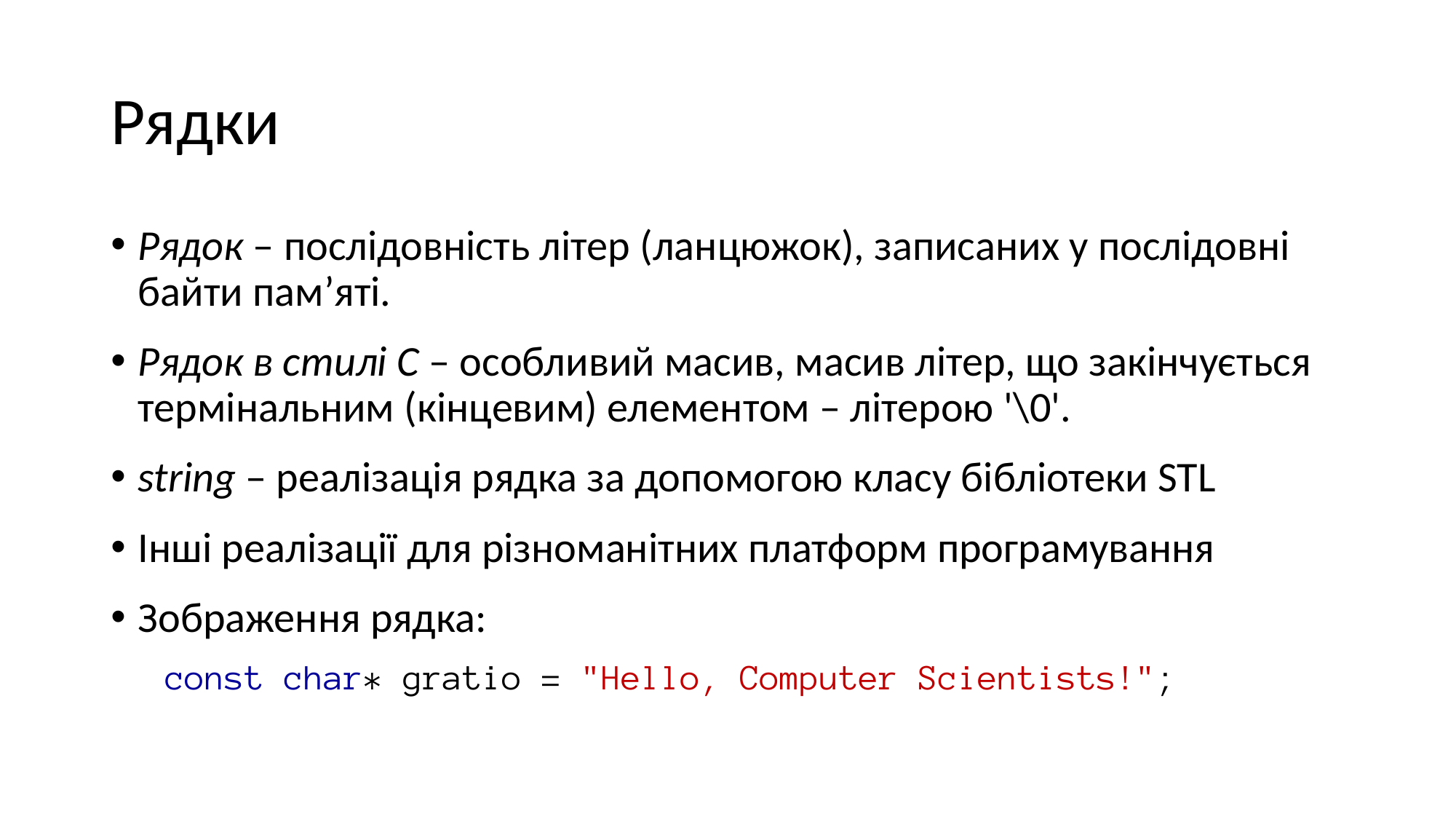

# Рядки
Рядок – послідовність літер (ланцюжок), записаних у послідовні байти пам’яті.
Рядок в стилі С – особливий масив, масив літер, що закінчується термінальним (кінцевим) елементом – літерою '\0'.
string – реалізація рядка за допомогою класу бібліотеки STL
Інші реалізації для різноманітних платформ програмування
Зображення рядка:
const char* gratio = "Hello, Computer Scientists!";